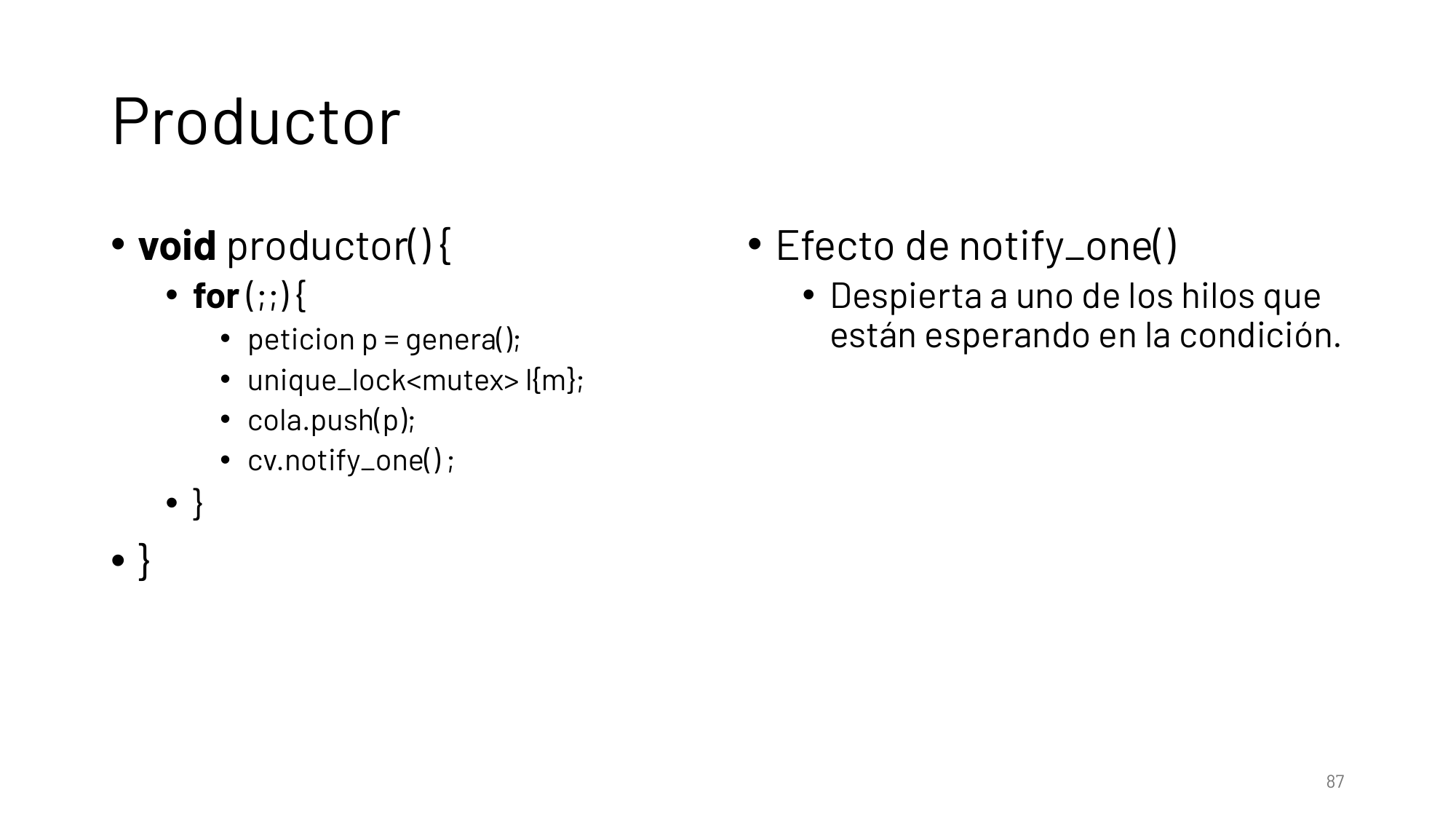

# Productor
void productor() {
for (;;) {
peticion p = genera();
unique_lock<mutex> l{m};
cola.push(p);
cv.notify_one() ;
}
}
Efecto de notify_one()
Despierta a uno de los hilos que están esperando en la condición.
87